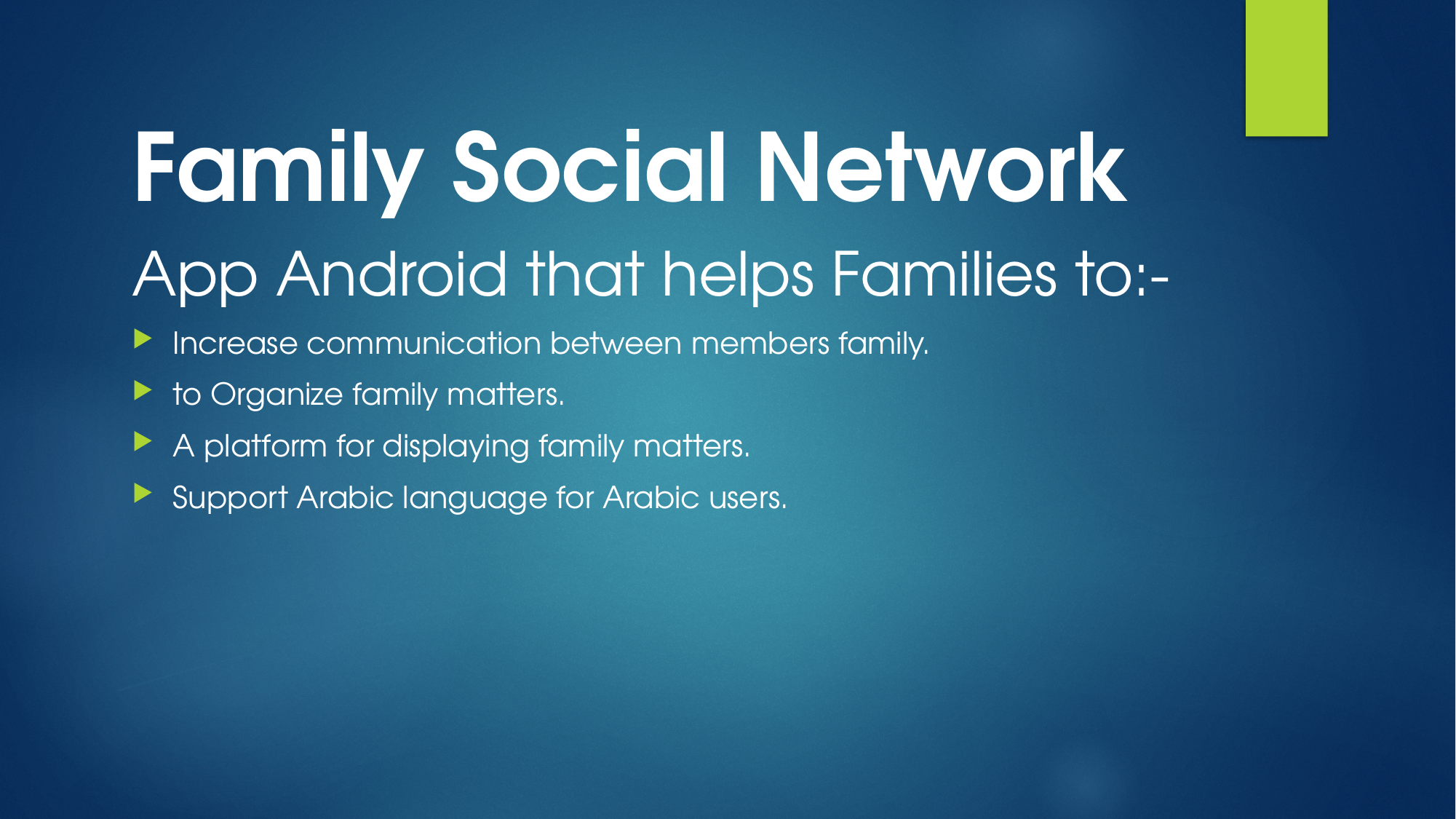

Family Social Network
App Android that helps Families to:-
Increase communication between members family.
to Organize family matters.
A platform for displaying family matters.
Support Arabic language for Arabic users.